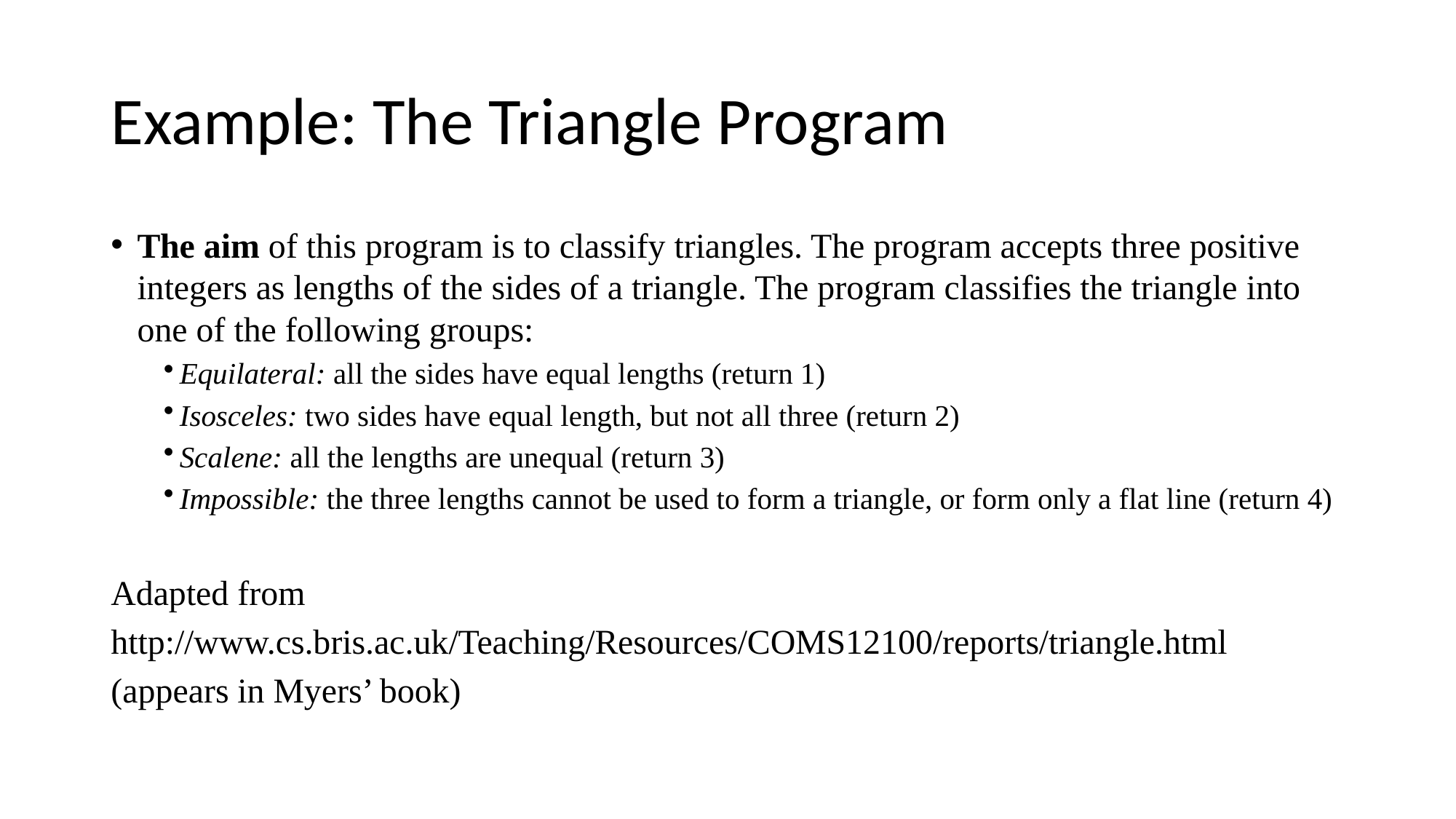

# Example: The Triangle Program
The aim of this program is to classify triangles. The program accepts three positive integers as lengths of the sides of a triangle. The program classifies the triangle into one of the following groups:
 Equilateral: all the sides have equal lengths (return 1)
 Isosceles: two sides have equal length, but not all three (return 2)
 Scalene: all the lengths are unequal (return 3)
 Impossible: the three lengths cannot be used to form a triangle, or form only a flat line (return 4)

Adapted from
http://www.cs.bris.ac.uk/Teaching/Resources/COMS12100/reports/triangle.html
(appears in Myers’ book)